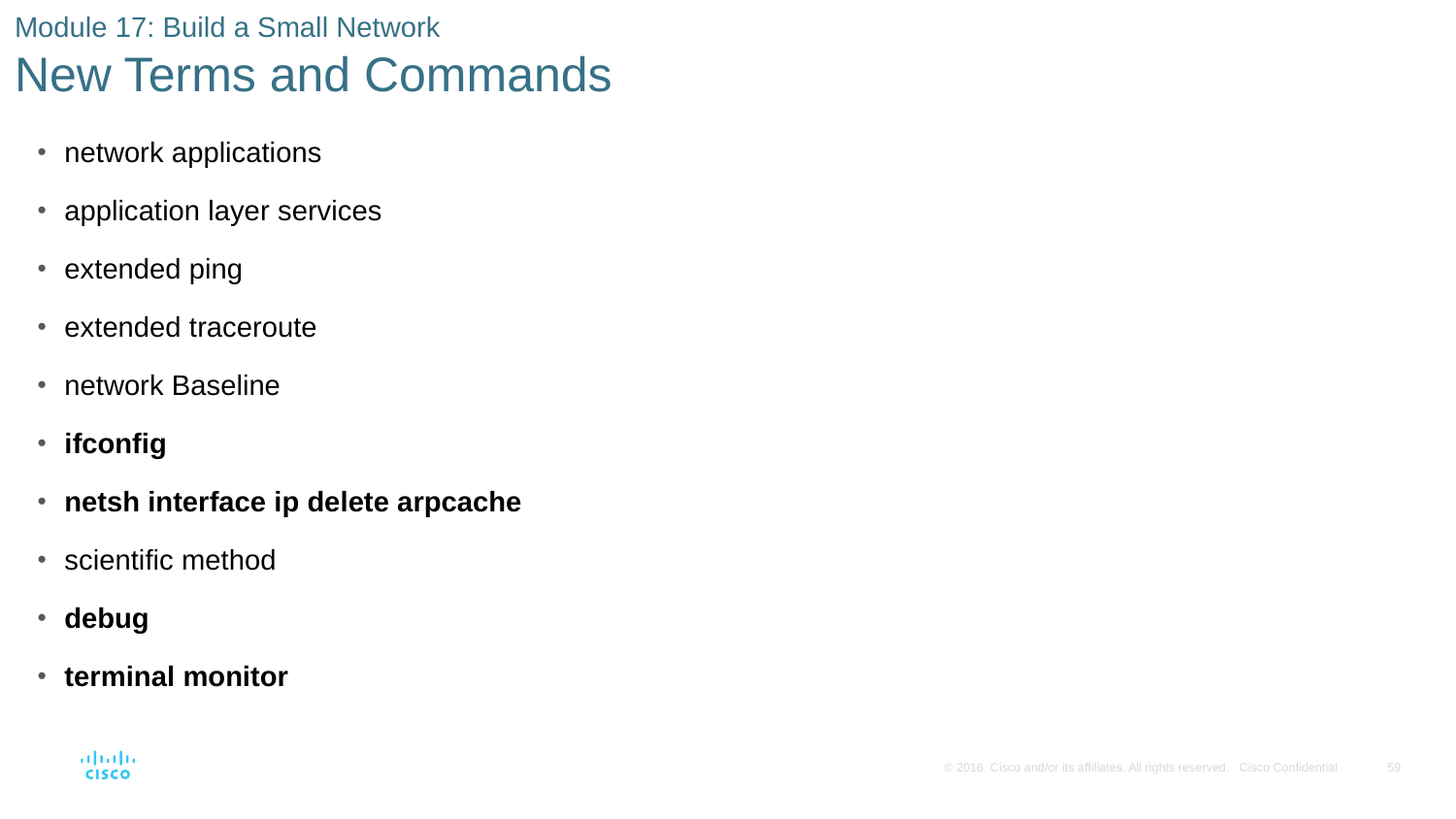

# Module 17: Build a Small Network New Terms and Commands
network applications
application layer services
extended ping
extended traceroute
network Baseline
ifconfig
netsh interface ip delete arpcache
scientific method
debug
terminal monitor